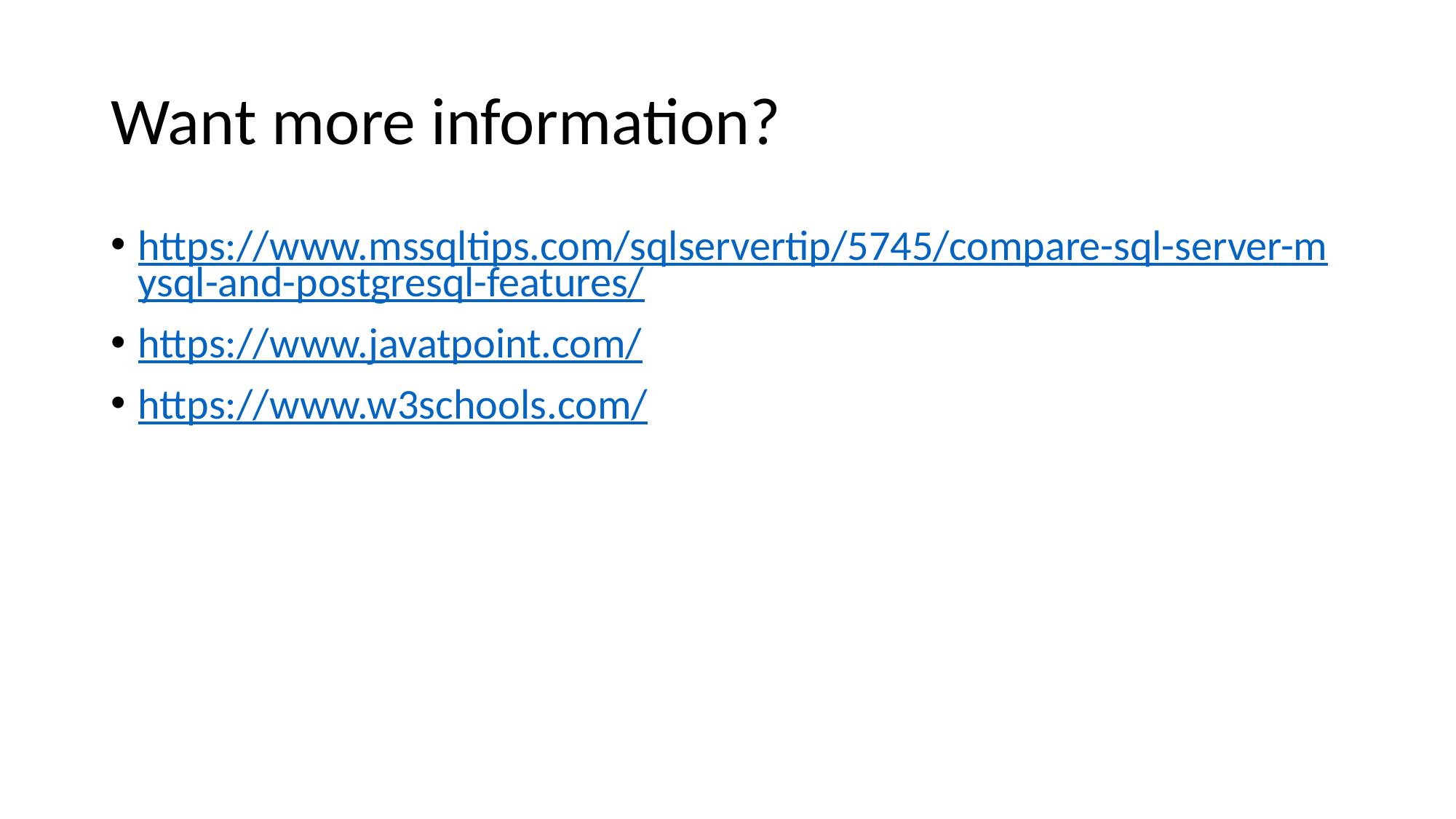

# Want more information?
https://www.mssqltips.com/sqlservertip/5745/compare-sql-server-mysql-and-postgresql-features/
https://www.javatpoint.com/
https://www.w3schools.com/